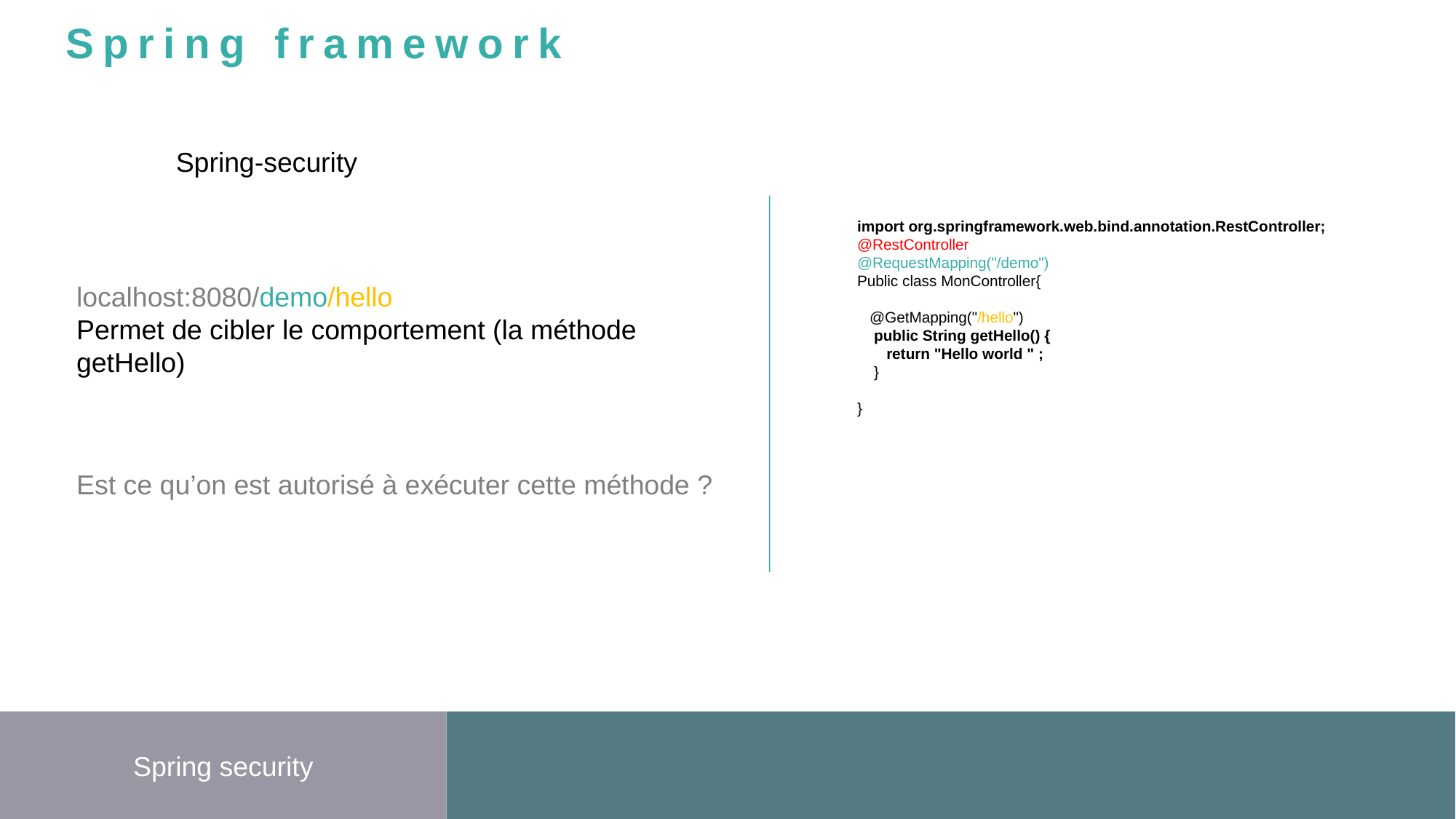

Spring framework
Spring-security

import org.springframework.web.bind.annotation.RestController;
@RestController
@RequestMapping("/demo")
Public class MonController{

   @GetMapping("/hello")
    public String getHello() {
       return "Hello world " ;
    }

}
localhost:8080/demo/hello
Permet de cibler le comportement (la méthode getHello)
Est ce qu’on est autorisé à exécuter cette méthode ?
Spring security